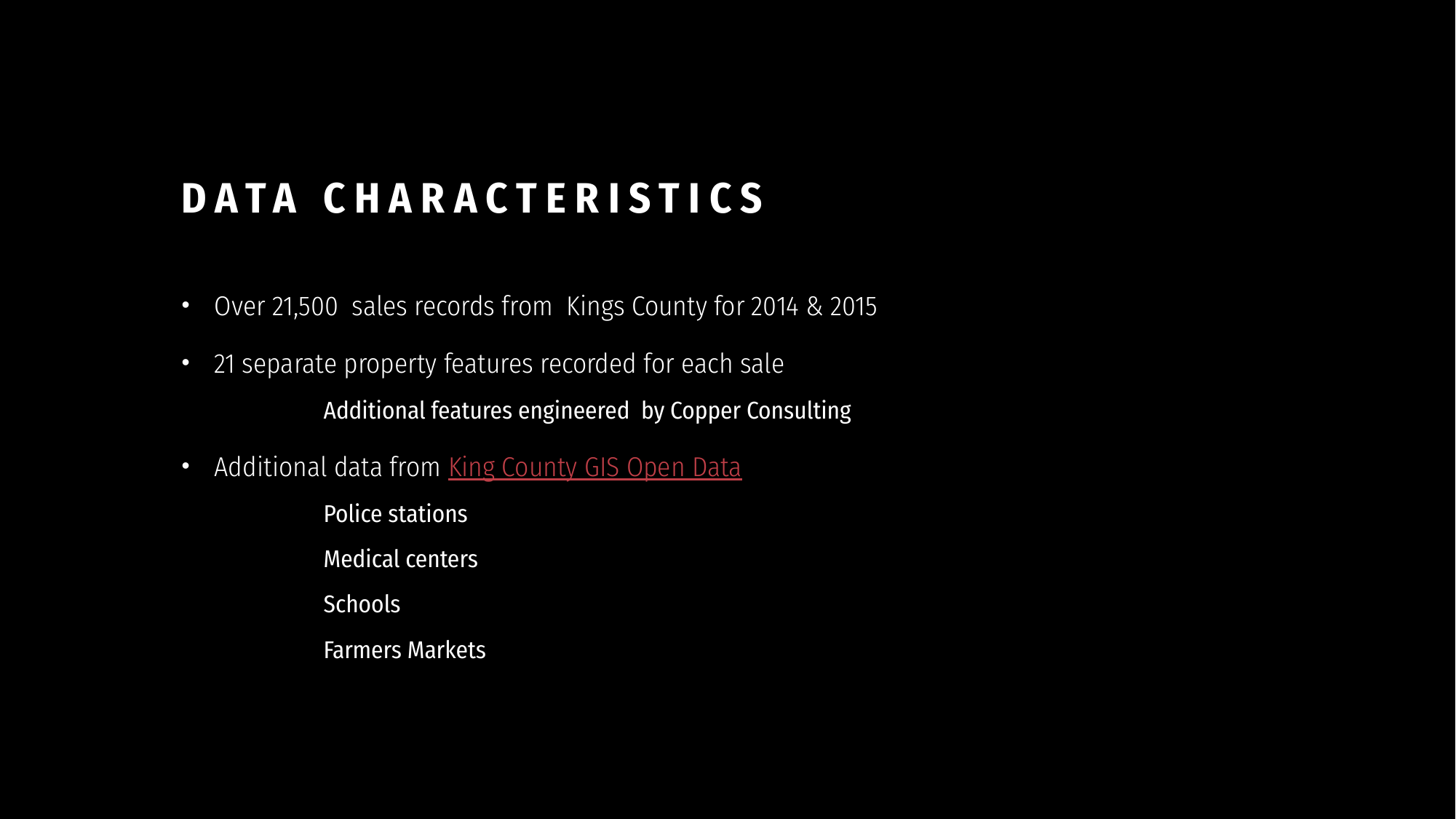

# Data Characteristics
Over 21,500  sales records from  Kings County for 2014 & 2015
21 separate property features recorded for each sale
	Additional features engineered  by Copper Consulting
Additional data from King County GIS Open Data
	Police stations
	Medical centers
	Schools
	Farmers Markets